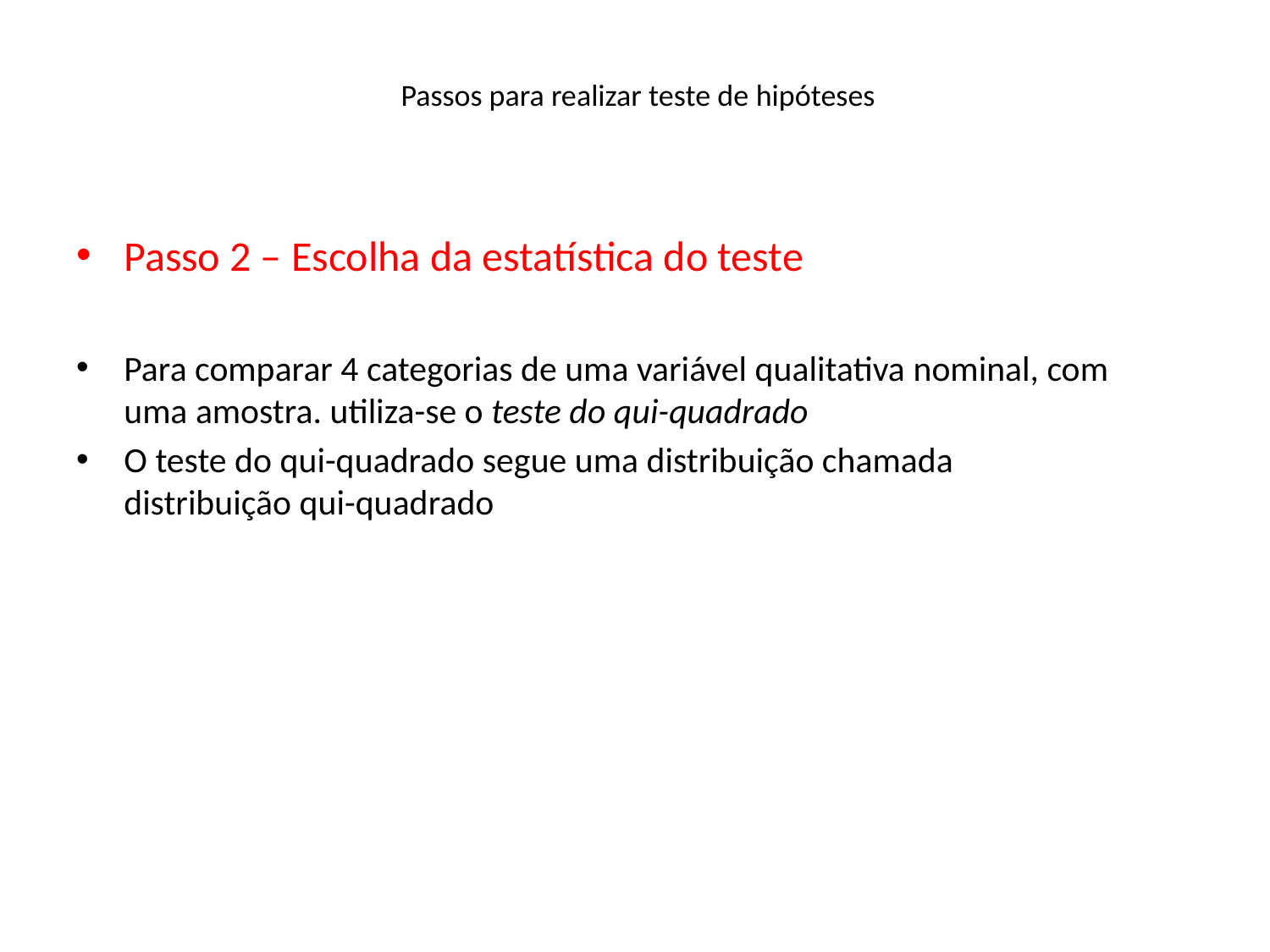

# Passos para realizar teste de hipóteses
Passo 2 – Escolha da estatística do teste

Para comparar 4 categorias de uma variável qualitativa nominal, com uma amostra. utiliza-se o teste do qui-quadrado
O teste do qui-quadrado segue uma distribuição chamada distribuição qui-quadrado